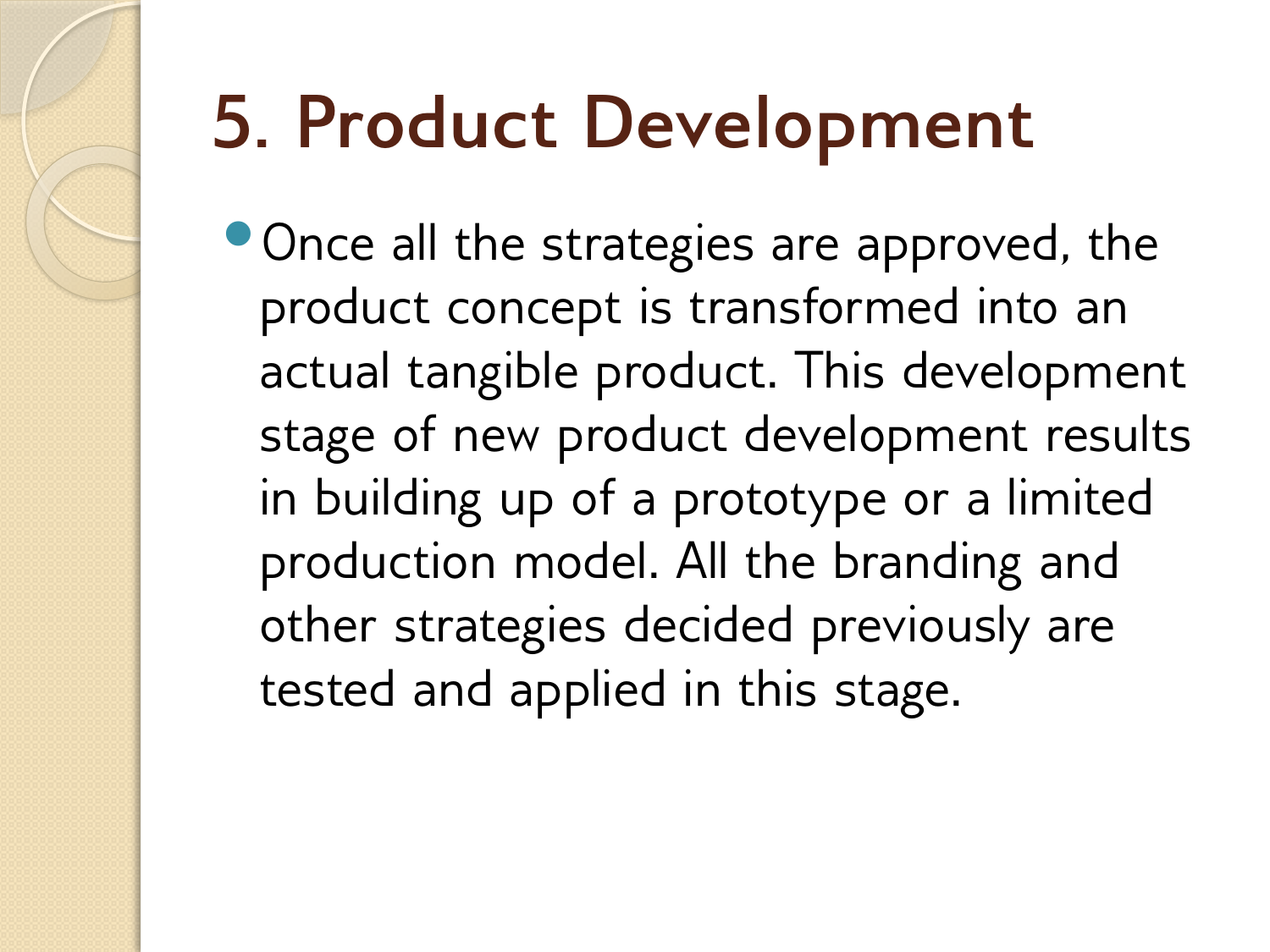

# 5. Product Development
Once all the strategies are approved, the product concept is transformed into an actual tangible product. This development stage of new product development results in building up of a prototype or a limited production model. All the branding and other strategies decided previously are tested and applied in this stage.